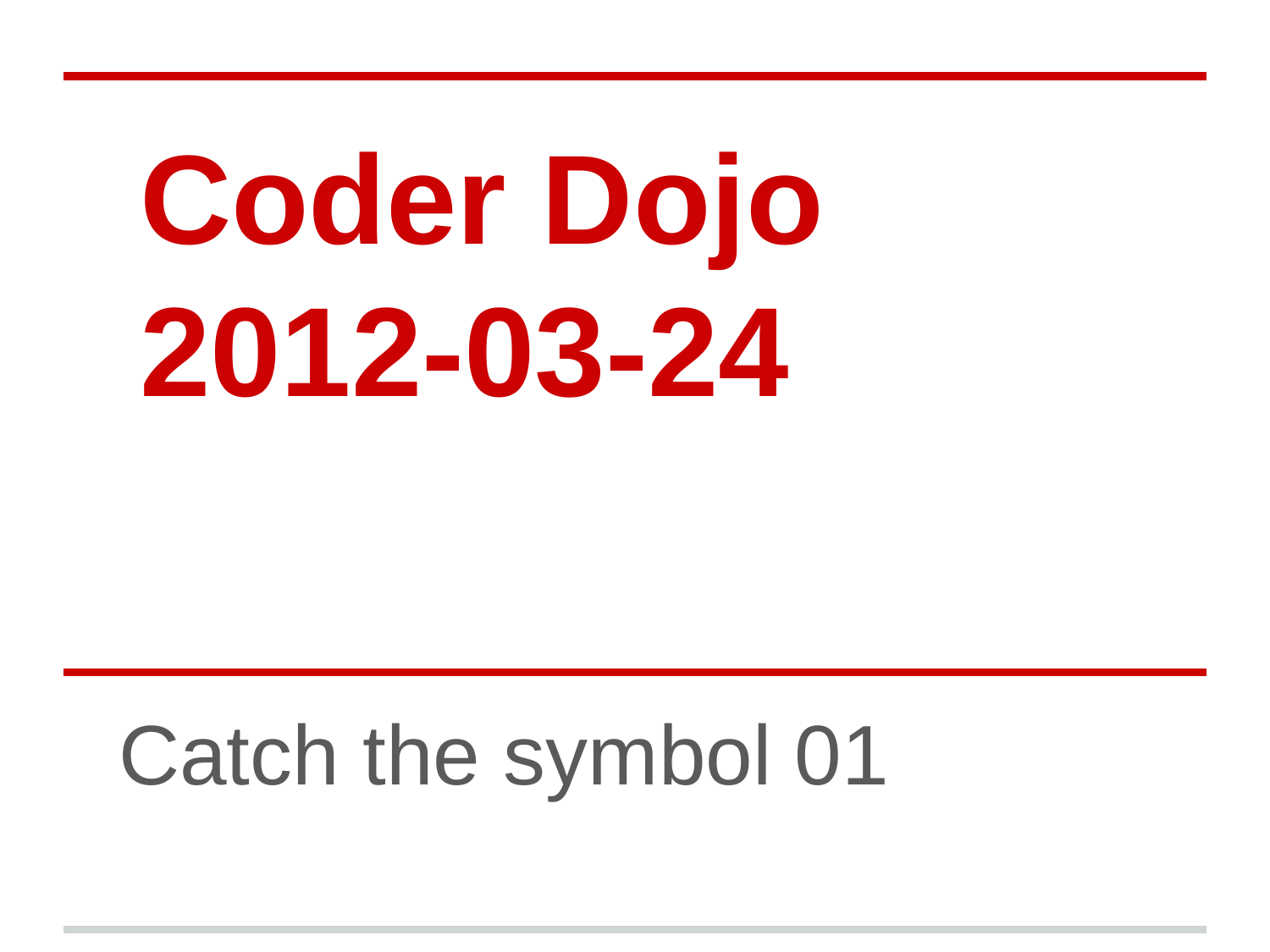

# Coder Dojo
2012-03-24
Catch the symbol 01